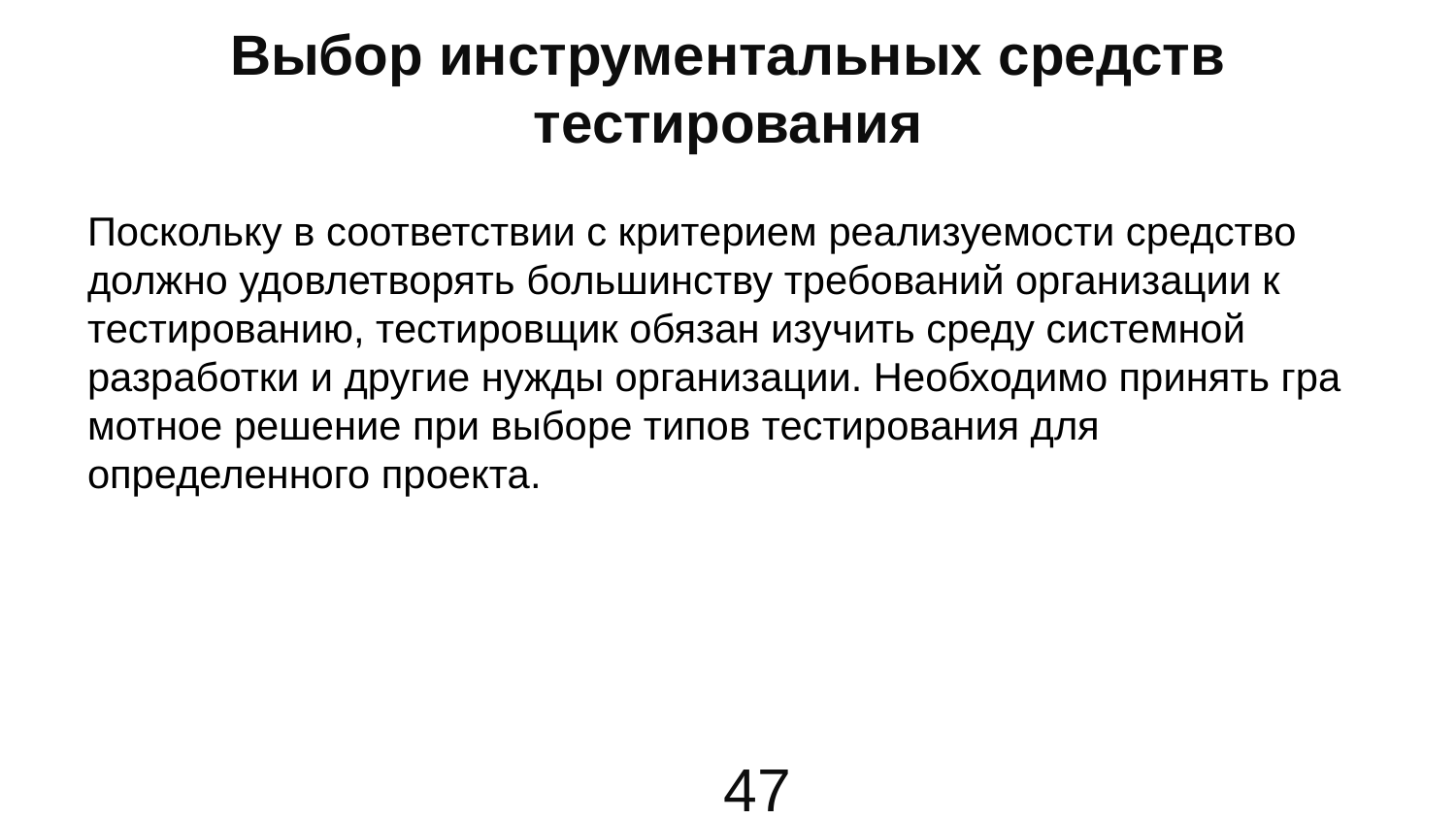

# Выбор инструментальных средств тестирования
Поскольку в соответствии с критерием реализуемости средство должно удовлетворять большинству требований организации к тестированию, тестировщик обязан изучить среду системной разработки и другие нужды организации. Необходимо принять гра­мотное решение при выборе типов тестирования для определенного проекта.
47